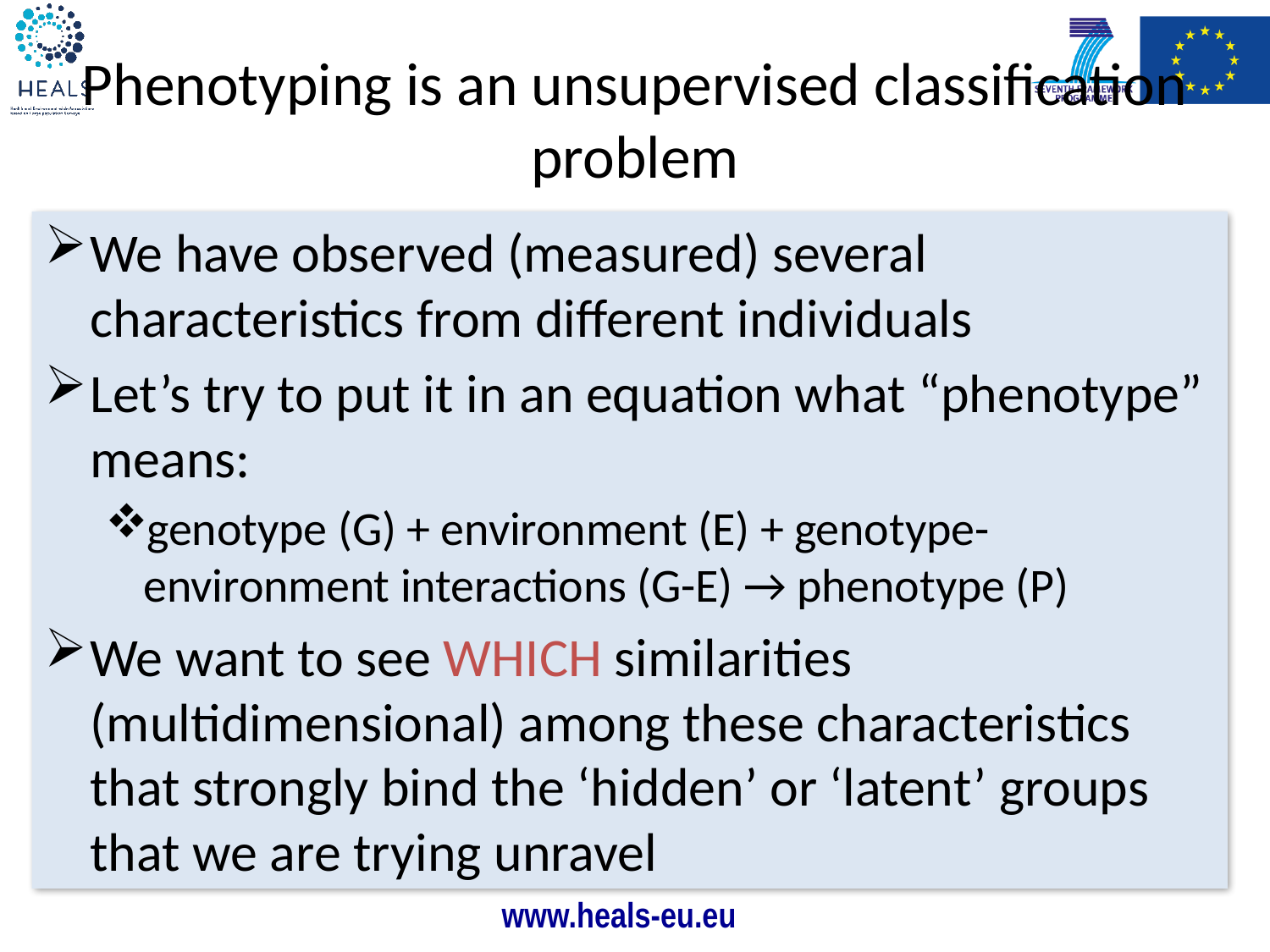

# Phenotyping is an unsupervised classification problem
We have observed (measured) several characteristics from different individuals
Let’s try to put it in an equation what “phenotype” means:
genotype (G) + environment (E) + genotype-environment interactions (G-E) → phenotype (P)
We want to see WHICH similarities (multidimensional) among these characteristics that strongly bind the ‘hidden’ or ‘latent’ groups that we are trying unravel